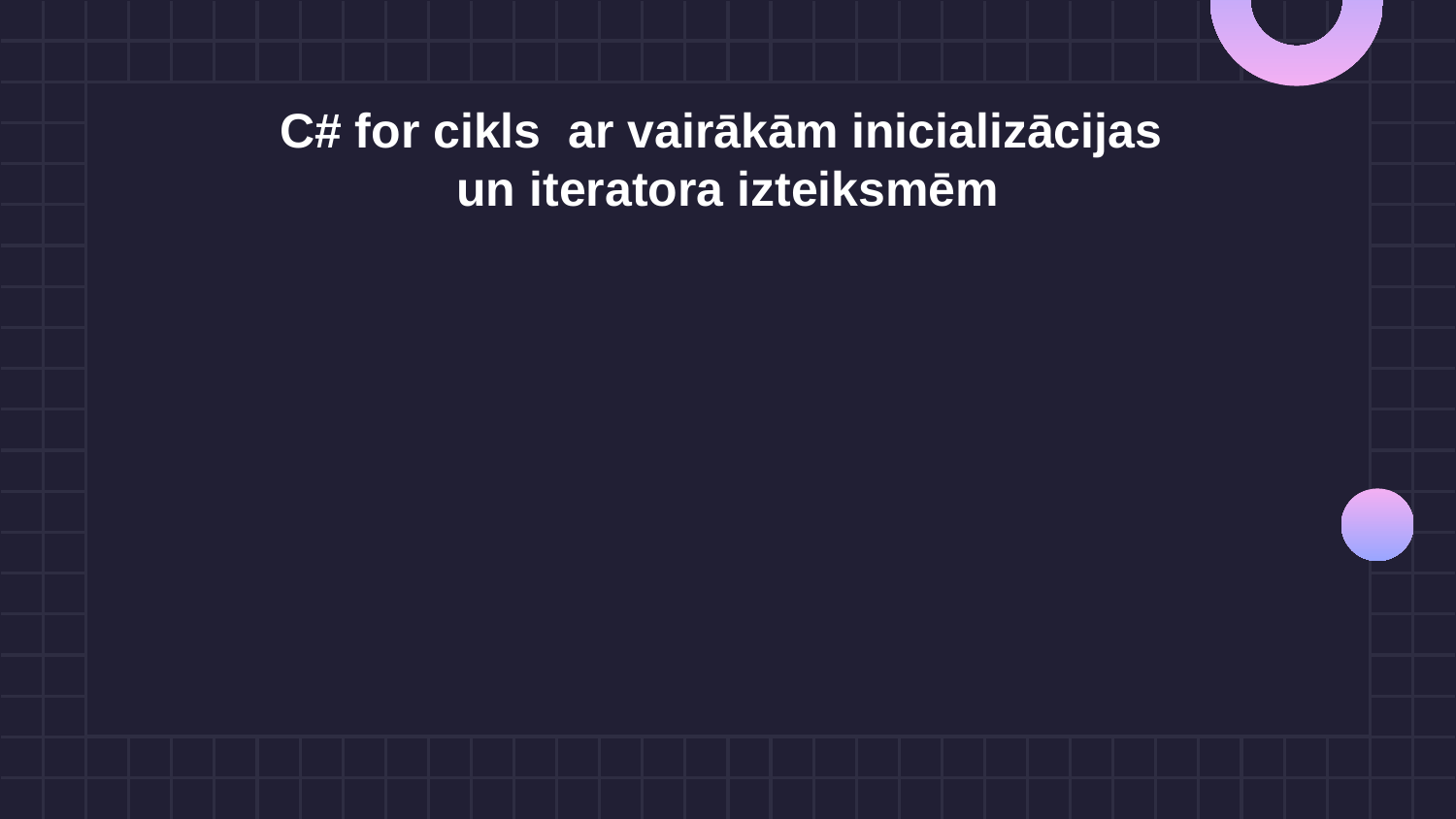

C# for cikls  ar vairākām inicializācijas
un iteratora izteiksmēm